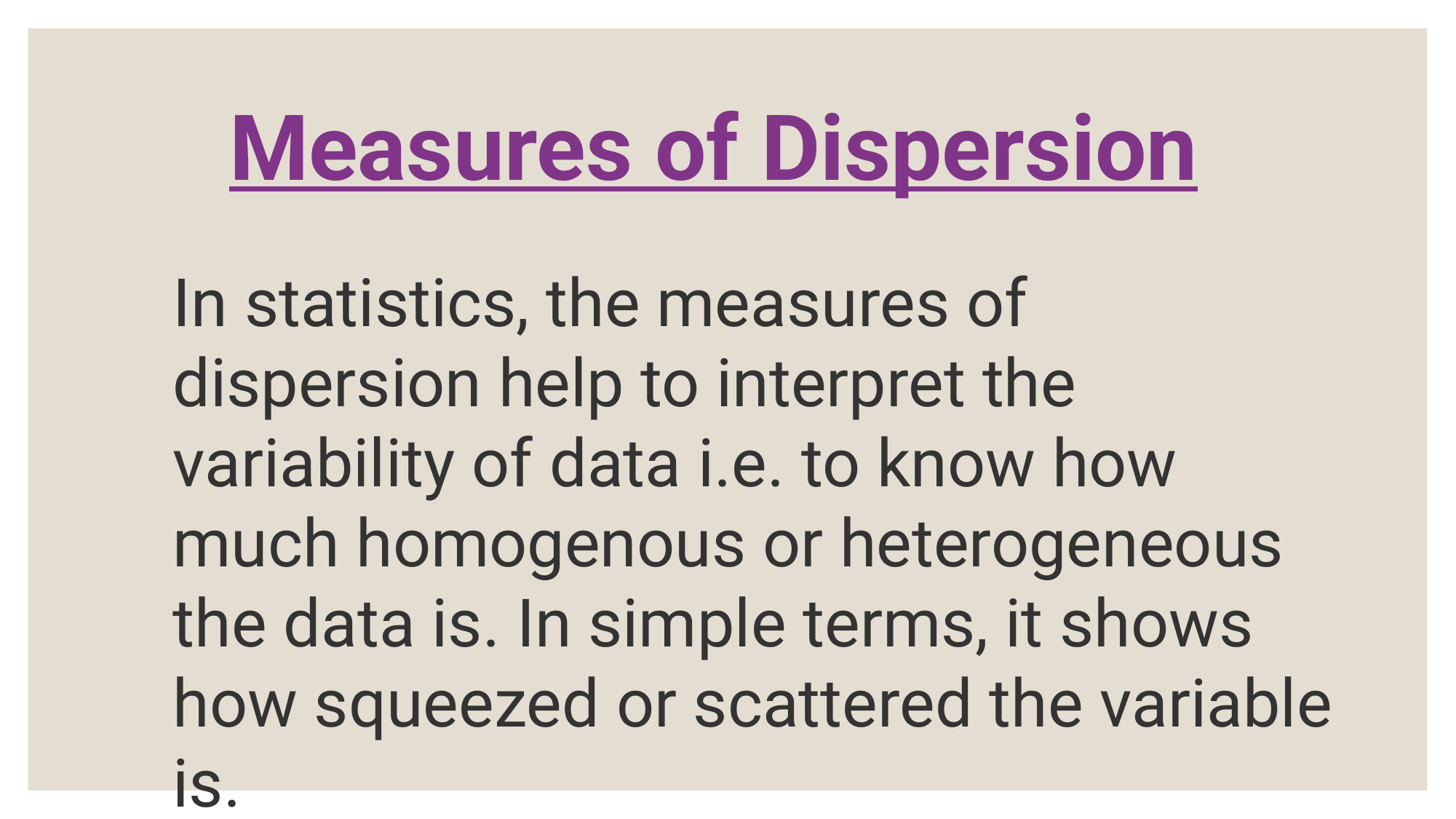

# Measures of Dispersion
In statistics, the measures of dispersion help to interpret the variability of data i.e. to know how much homogenous or heterogeneous the data is. In simple terms, it shows how squeezed or scattered the variable is.